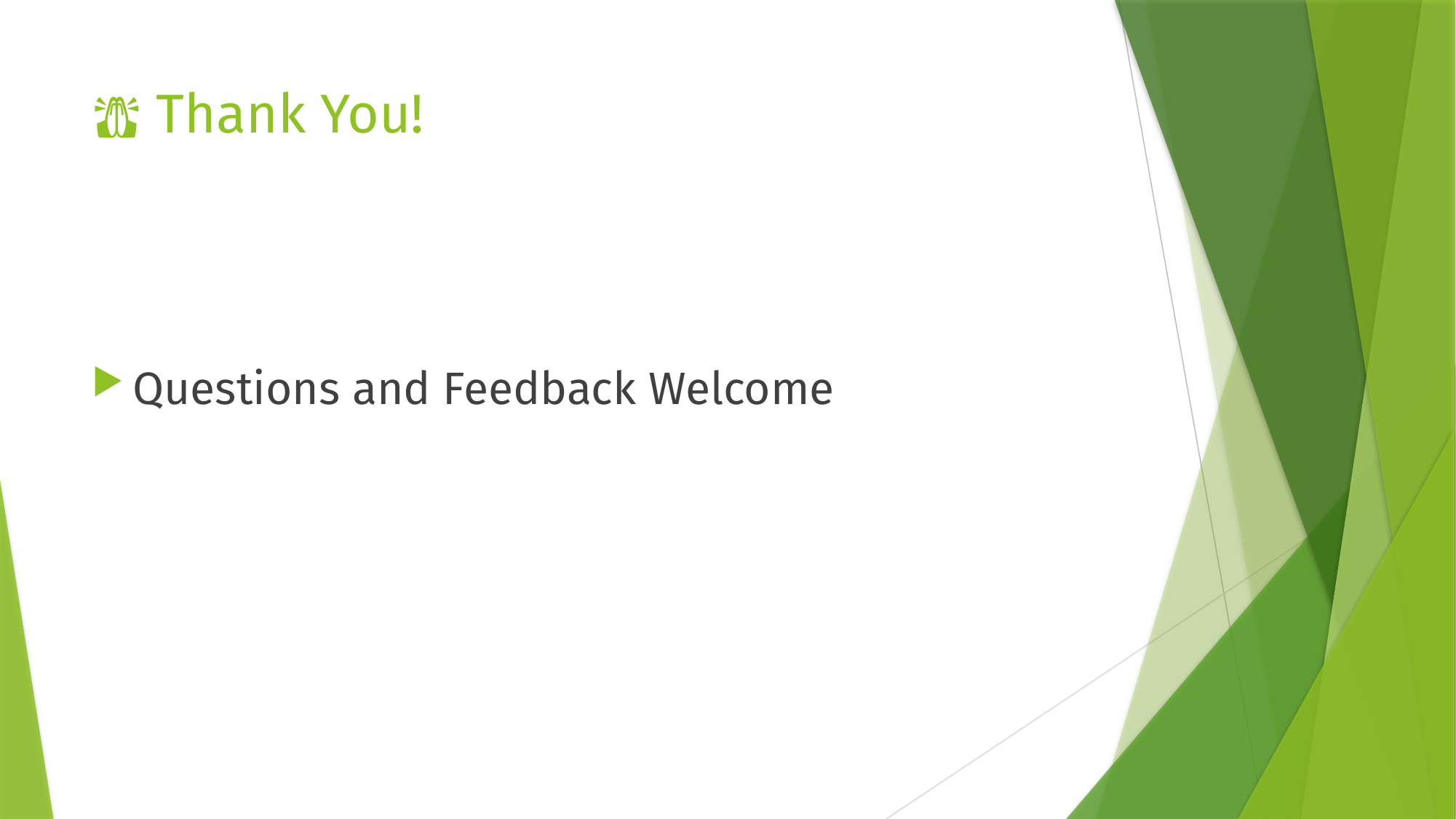

# 🙏 Thank You!
Questions and Feedback Welcome